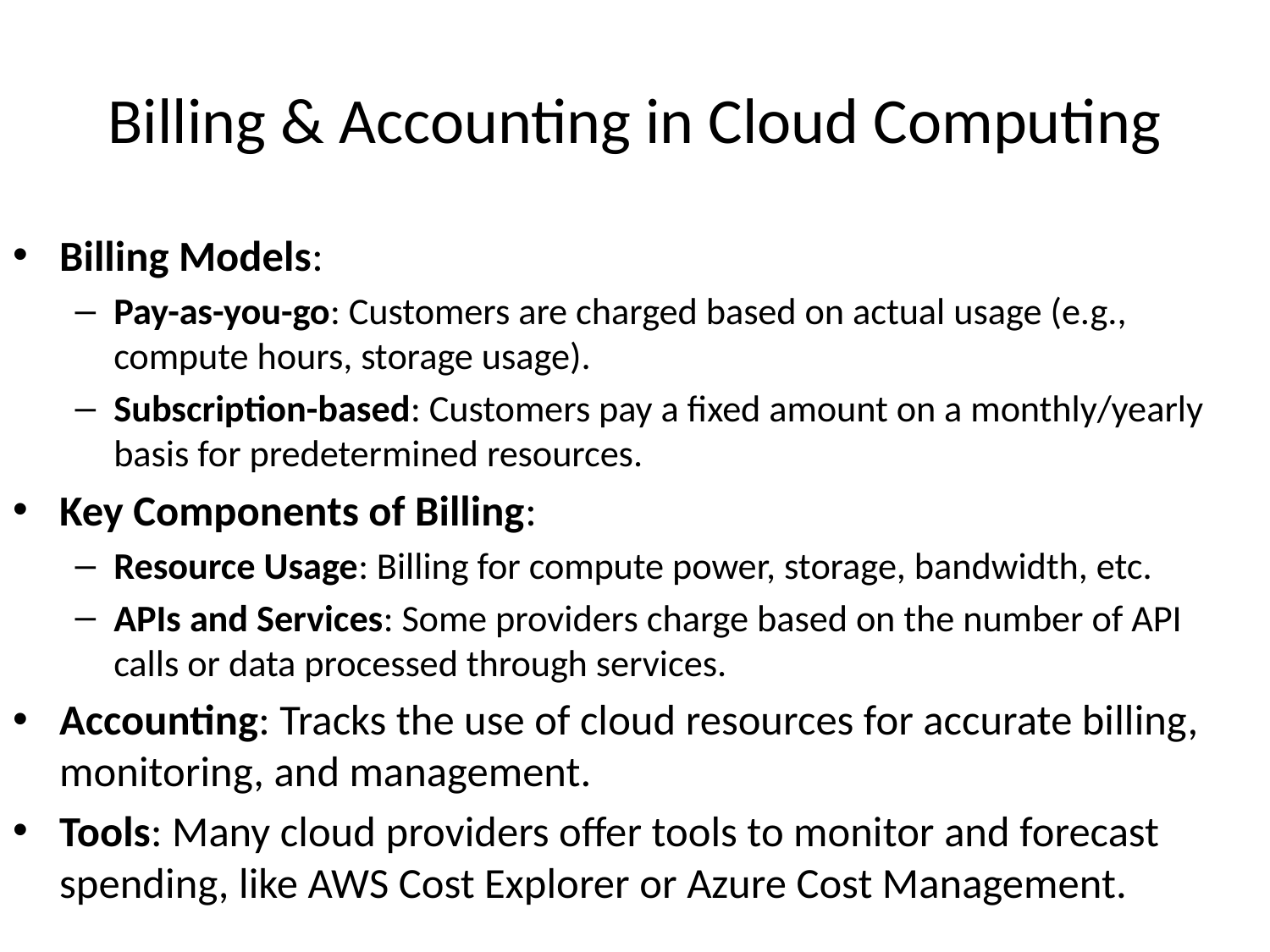

# Billing & Accounting in Cloud Computing
Billing Models:
Pay-as-you-go: Customers are charged based on actual usage (e.g., compute hours, storage usage).
Subscription-based: Customers pay a fixed amount on a monthly/yearly basis for predetermined resources.
Key Components of Billing:
Resource Usage: Billing for compute power, storage, bandwidth, etc.
APIs and Services: Some providers charge based on the number of API calls or data processed through services.
Accounting: Tracks the use of cloud resources for accurate billing, monitoring, and management.
Tools: Many cloud providers offer tools to monitor and forecast spending, like AWS Cost Explorer or Azure Cost Management.